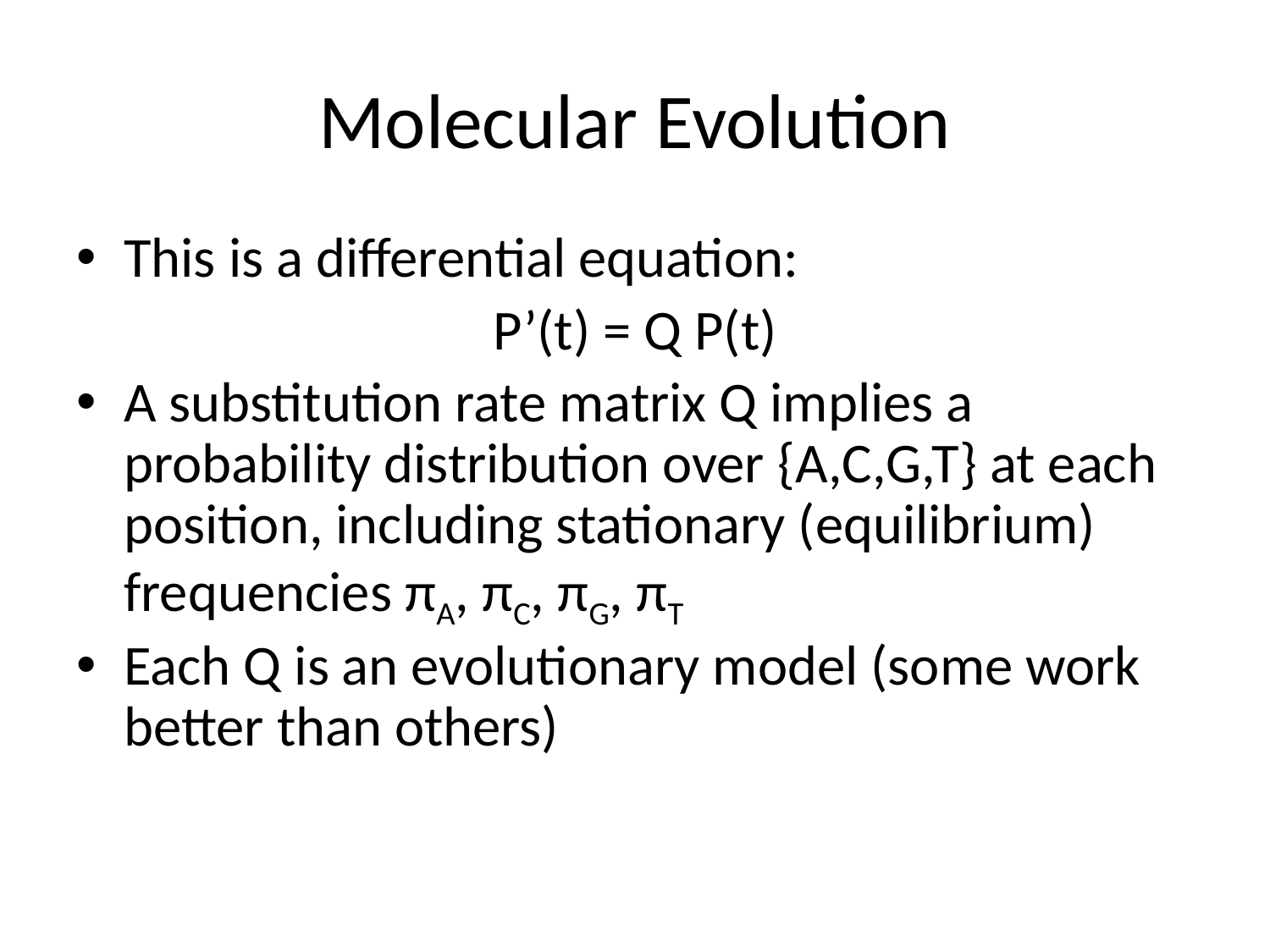

Molecular Evolution
This is a differential equation:
P’(t) = Q P(t)
A substitution rate matrix Q implies a probability distribution over {A,C,G,T} at each position, including stationary (equilibrium) frequencies πA, πC, πG, πT
Each Q is an evolutionary model (some work better than others)